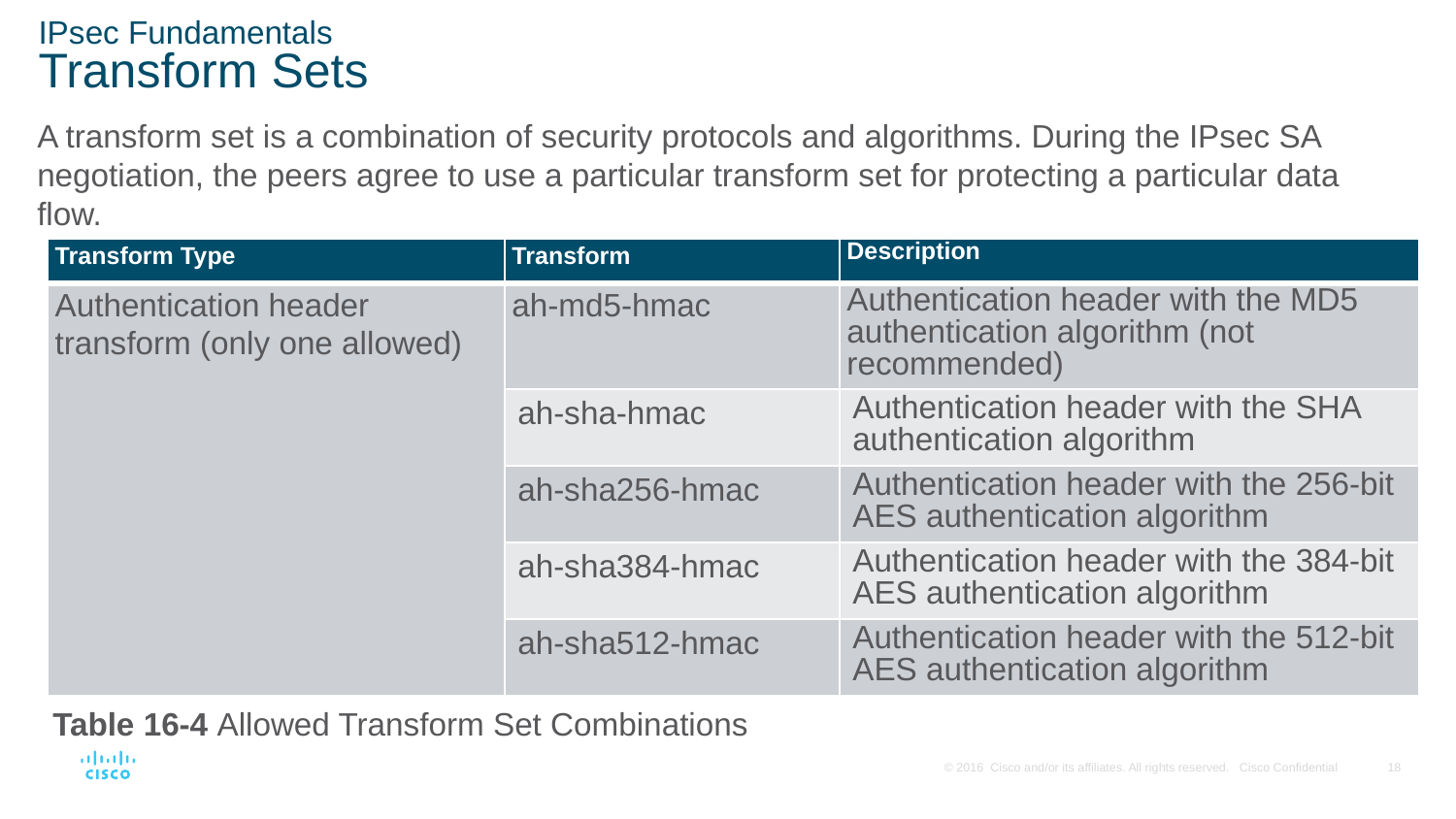

# IPsec Fundamentals Transform Sets
A transform set is a combination of security protocols and algorithms. During the IPsec SA negotiation, the peers agree to use a particular transform set for protecting a particular data flow.
| Transform Type | Transform | Description |
| --- | --- | --- |
| Authentication header transform (only one allowed) | ah-md5-hmac | Authentication header with the MD5 authentication algorithm (not recommended) |
|  | ah-sha-hmac | Authentication header with the SHA authentication algorithm |
|  | ah-sha256-hmac | Authentication header with the 256-bit AES authentication algorithm |
|  | ah-sha384-hmac | Authentication header with the 384-bit AES authentication algorithm |
|  | ah-sha512-hmac | Authentication header with the 512-bit AES authentication algorithm |
Table 16-4 Allowed Transform Set Combinations